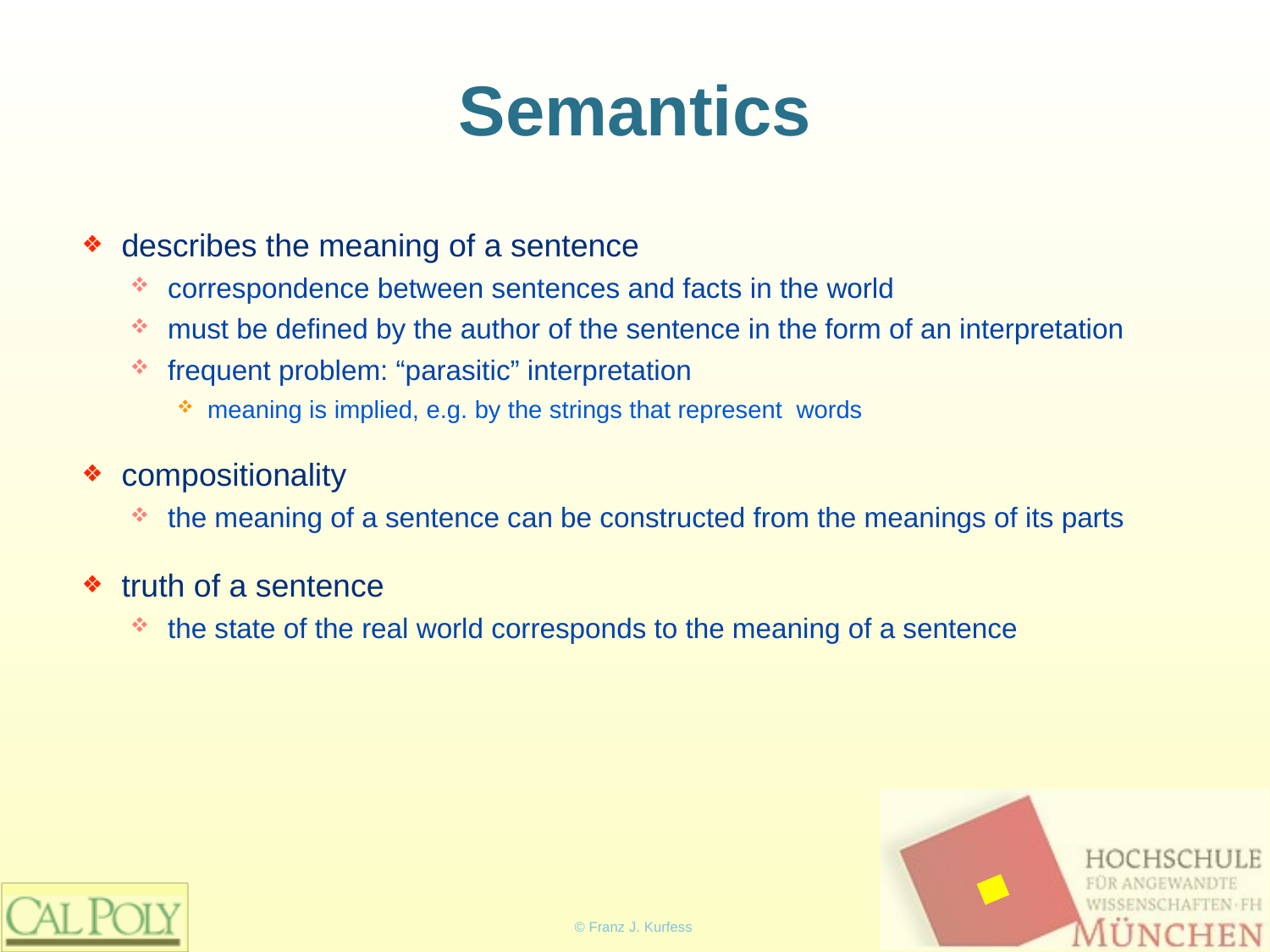

# Semantics
describes the meaning of a sentence
correspondence between sentences and facts in the world
must be defined by the author of the sentence in the form of an interpretation
frequent problem: “parasitic” interpretation
meaning is implied, e.g. by the strings that represent  words
compositionality
the meaning of a sentence can be constructed from the meanings of its parts
truth of a sentence
the state of the real world corresponds to the meaning of a sentence
53